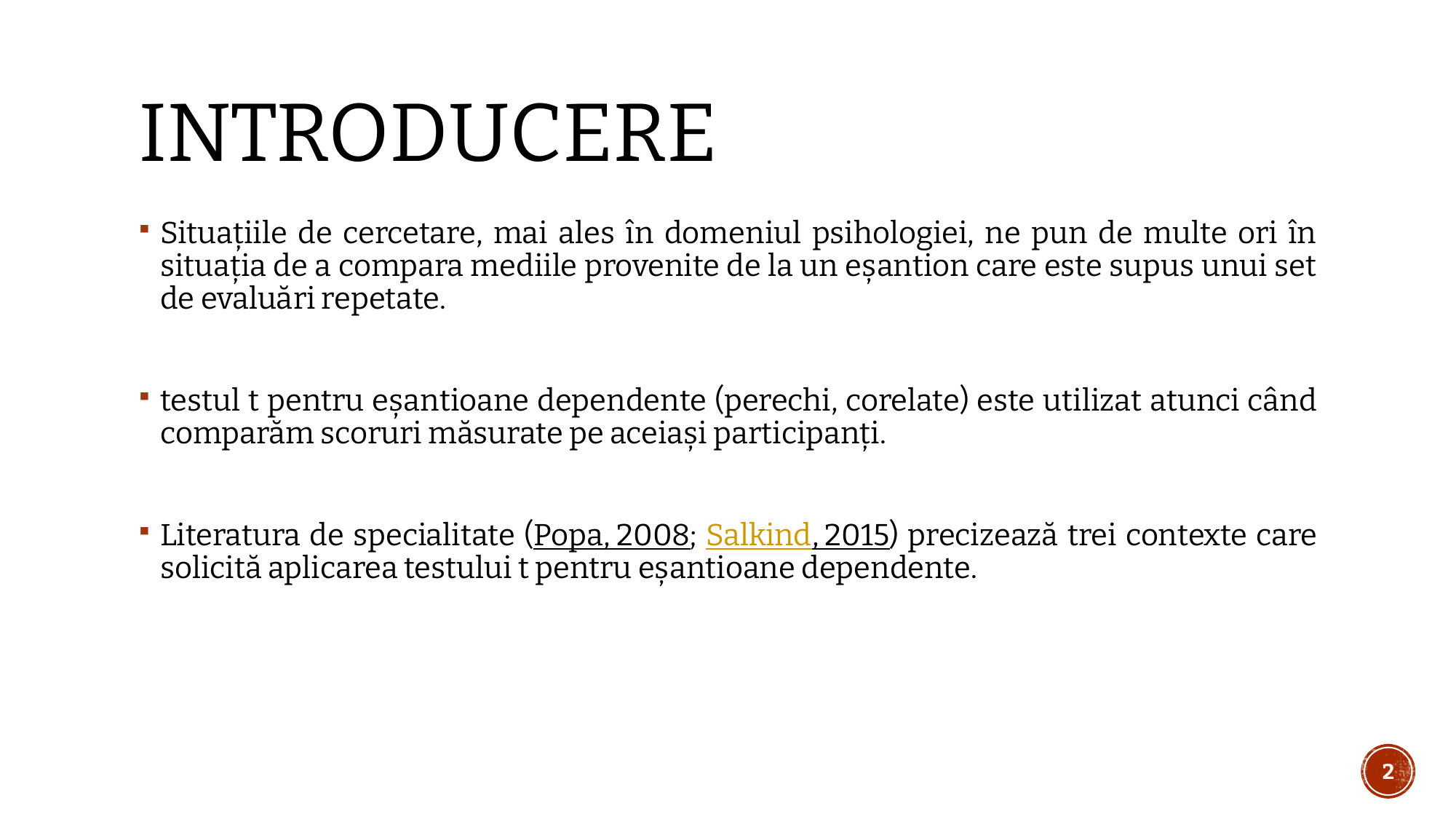

# introducere
Situațiile de cercetare, mai ales în domeniul psihologiei, ne pun de multe ori în situația de a compara mediile provenite de la un eșantion care este supus unui set de evaluări repetate.

testul t pentru eșantioane dependente (perechi, corelate) este utilizat atunci când comparăm scoruri măsurate pe aceiași participanți.

Literatura de specialitate (Popa, 2008; Salkind, 2015) precizează trei contexte care solicită aplicarea testului t pentru eșantioane dependente.
2